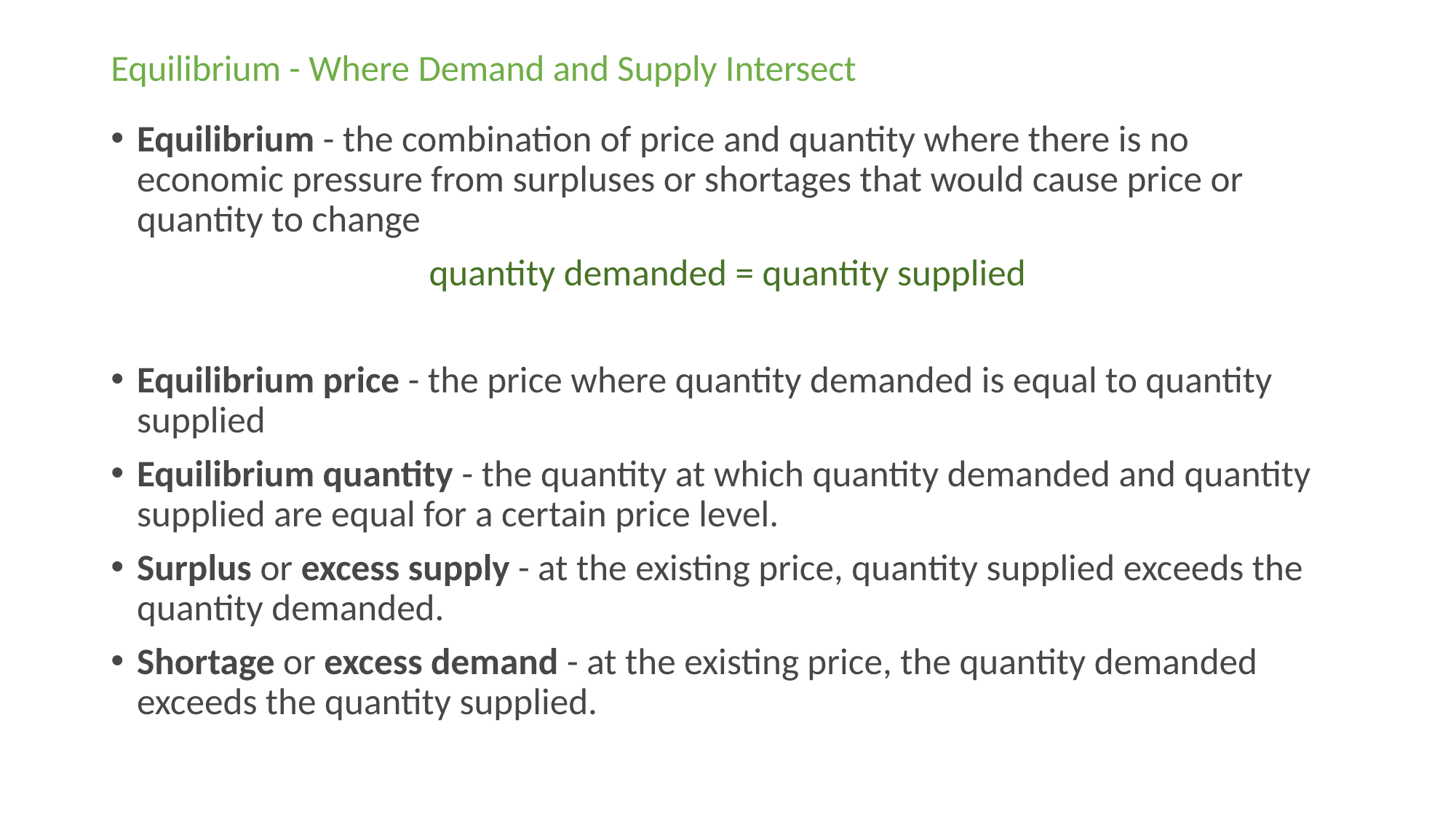

# Equilibrium - Where Demand and Supply Intersect
Equilibrium - the combination of price and quantity where there is no economic pressure from surpluses or shortages that would cause price or quantity to change
quantity demanded = quantity supplied

Equilibrium price - the price where quantity demanded is equal to quantity supplied
Equilibrium quantity - the quantity at which quantity demanded and quantity supplied are equal for a certain price level.
Surplus or excess supply - at the existing price, quantity supplied exceeds the quantity demanded.
Shortage or excess demand - at the existing price, the quantity demanded exceeds the quantity supplied.